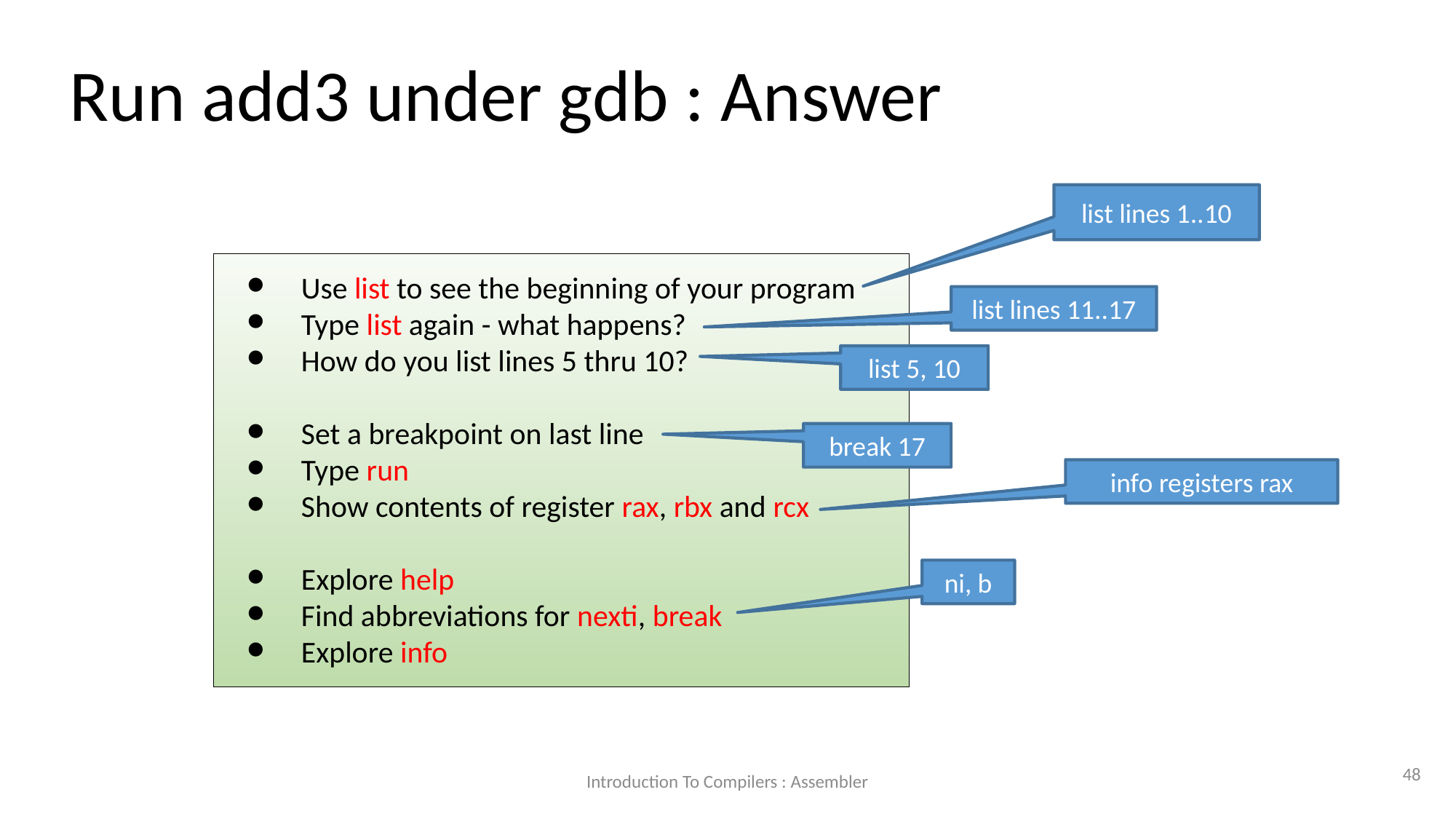

Run add3 under gdb : Answer
list lines 1..10
Use list to see the beginning of your program
Type list again - what happens?
How do you list lines 5 thru 10?

Set a breakpoint on last line
Type run
Show contents of register rax, rbx and rcx

Explore help
Find abbreviations for nexti, break
Explore info
list lines 11..17
list 5, 10
break 17
info registers rax
ni, b
48
Introduction To Compilers : Assembler